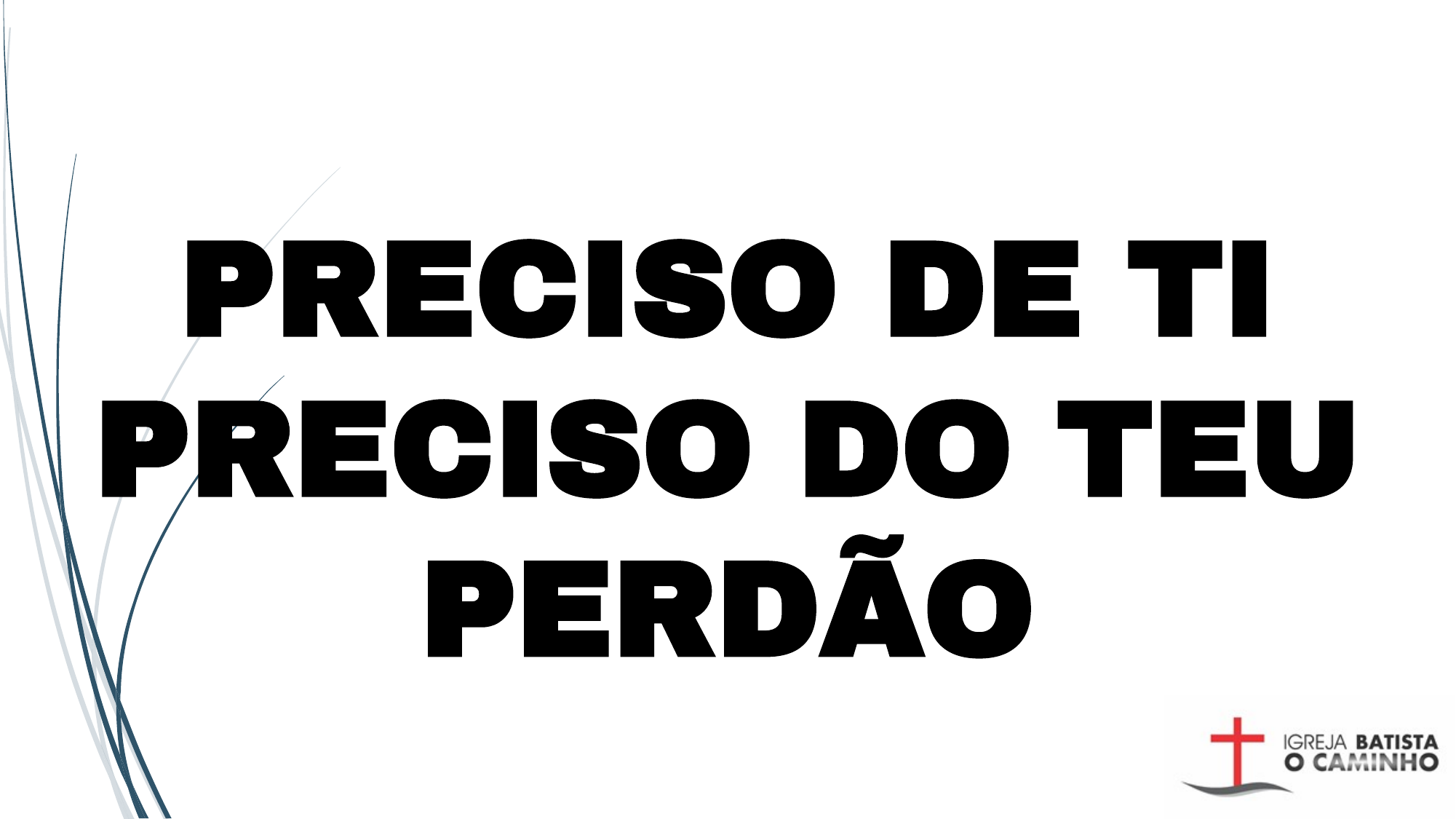

# PRECISO DE TI PRECISO DO TEU PERDÃO